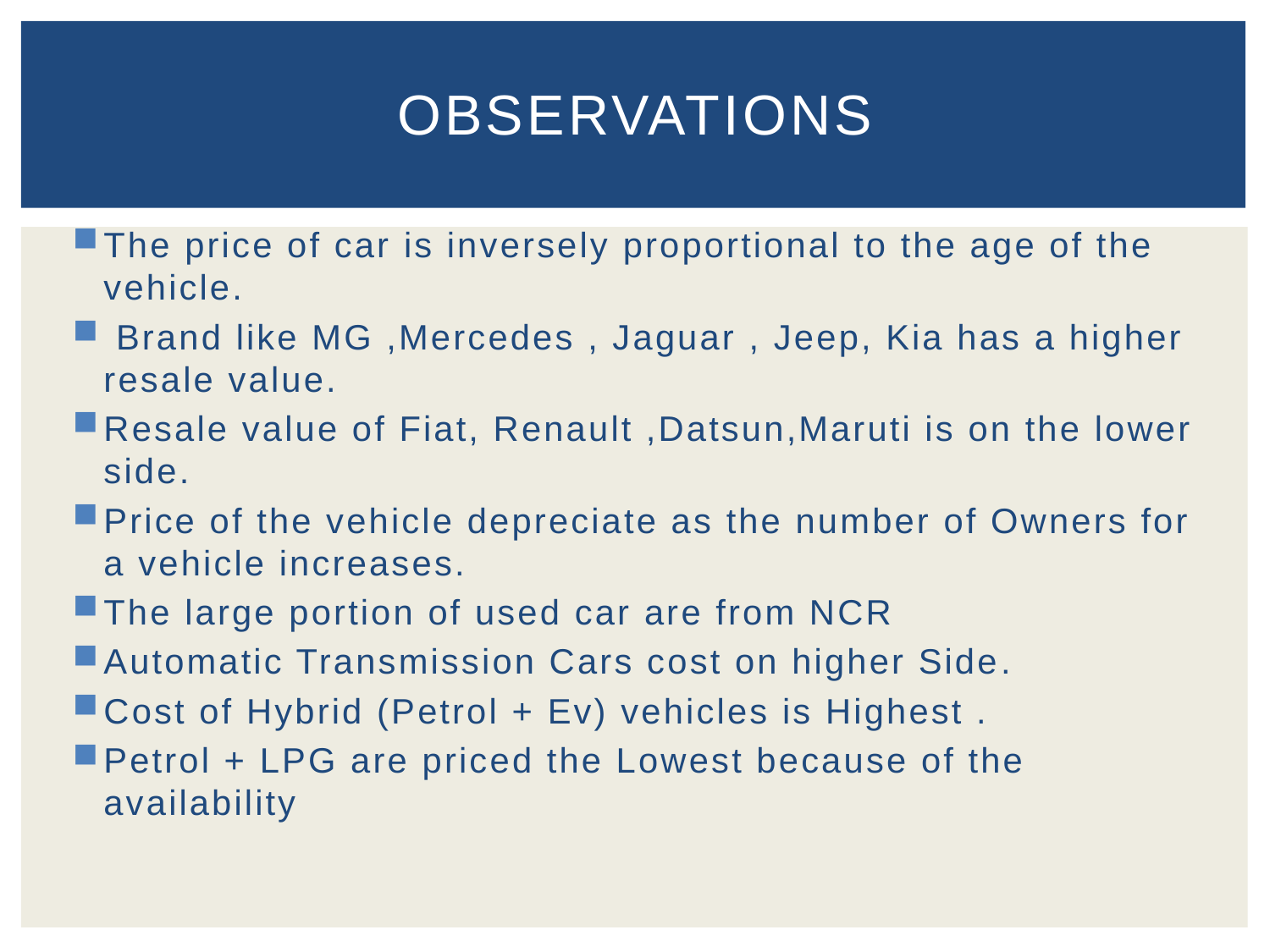

# Observations
The price of car is inversely proportional to the age of the vehicle.
 Brand like MG ,Mercedes , Jaguar , Jeep, Kia has a higher resale value.
Resale value of Fiat, Renault ,Datsun,Maruti is on the lower side.
Price of the vehicle depreciate as the number of Owners for a vehicle increases.
The large portion of used car are from NCR
Automatic Transmission Cars cost on higher Side.
Cost of Hybrid (Petrol + Ev) vehicles is Highest .
Petrol + LPG are priced the Lowest because of the availability